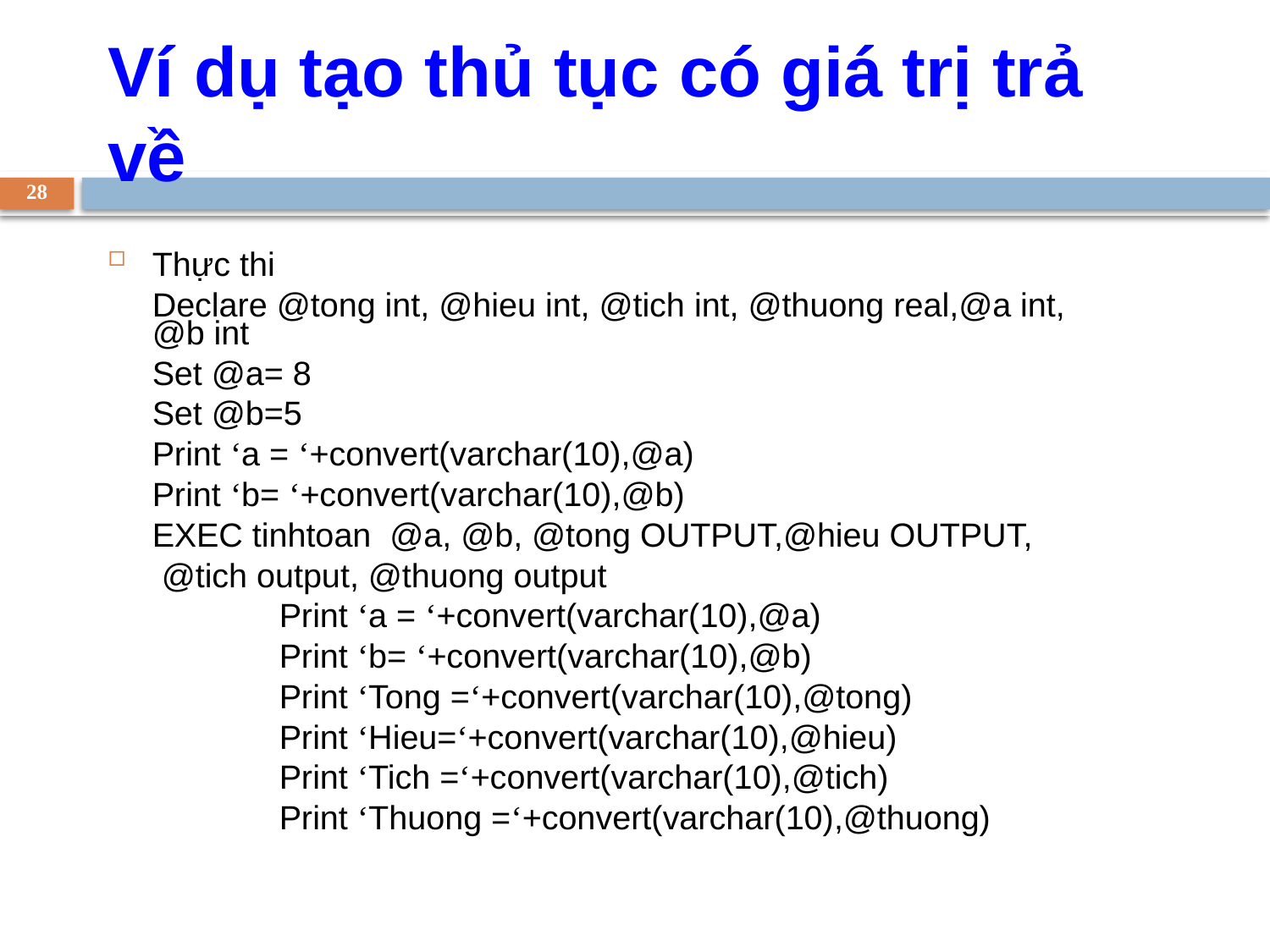

Ví dụ tạo thủ tục có giá trị trả về
28
Thực thi
	Declare @tong int, @hieu int, @tich int, @thuong real,@a int, @b int
	Set @a= 8
	Set @b=5
	Print ‘a = ‘+convert(varchar(10),@a)
	Print ‘b= ‘+convert(varchar(10),@b)
	EXEC tinhtoan  @a, @b, @tong OUTPUT,@hieu OUTPUT,
	 @tich output, @thuong output
		Print ‘a = ‘+convert(varchar(10),@a)
		Print ‘b= ‘+convert(varchar(10),@b)
		Print ‘Tong =‘+convert(varchar(10),@tong)
		Print ‘Hieu=‘+convert(varchar(10),@hieu)
		Print ‘Tich =‘+convert(varchar(10),@tich)
		Print ‘Thuong =‘+convert(varchar(10),@thuong)